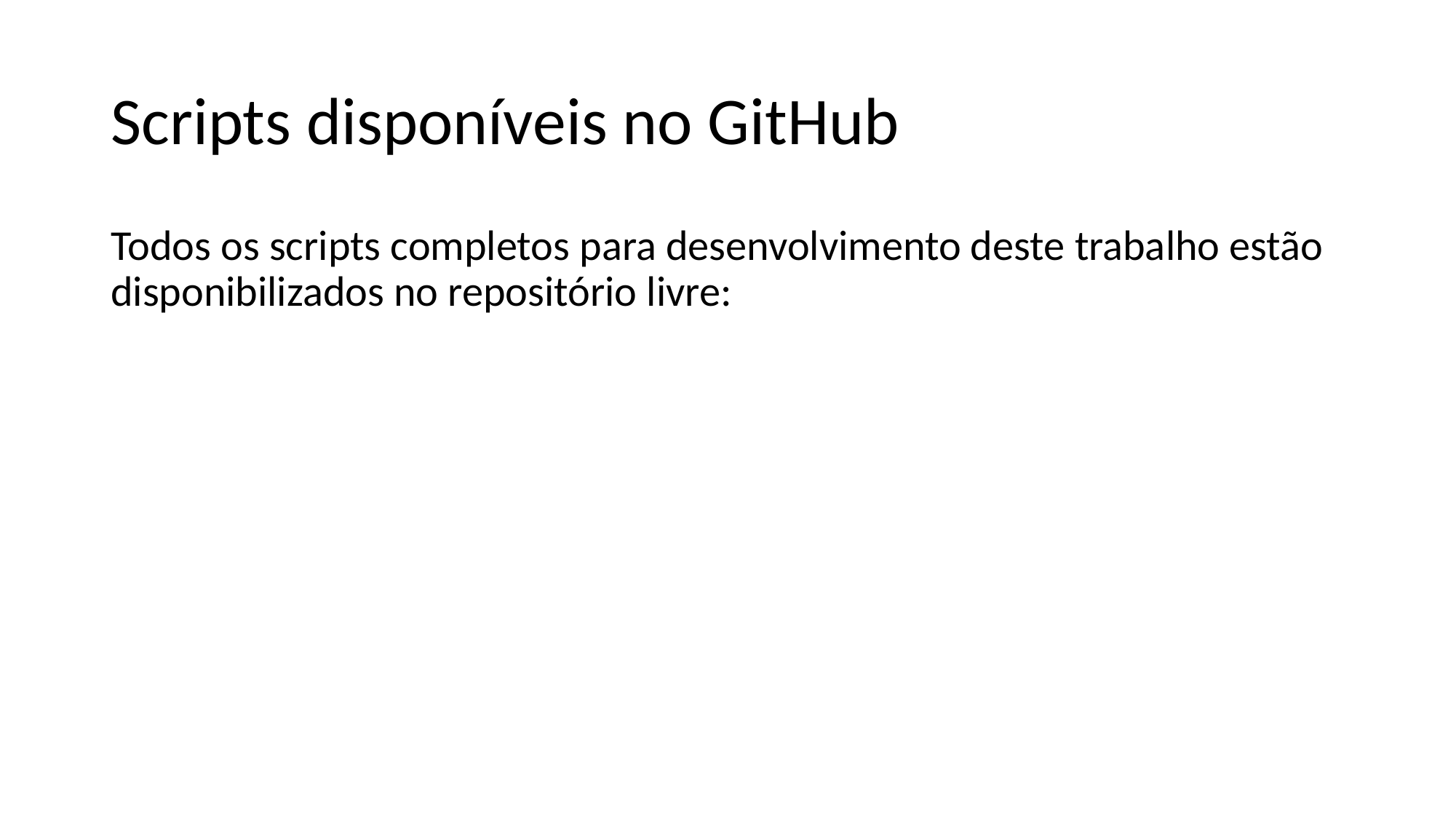

# Scripts disponíveis no GitHub
Todos os scripts completos para desenvolvimento deste trabalho estão disponibilizados no repositório livre: